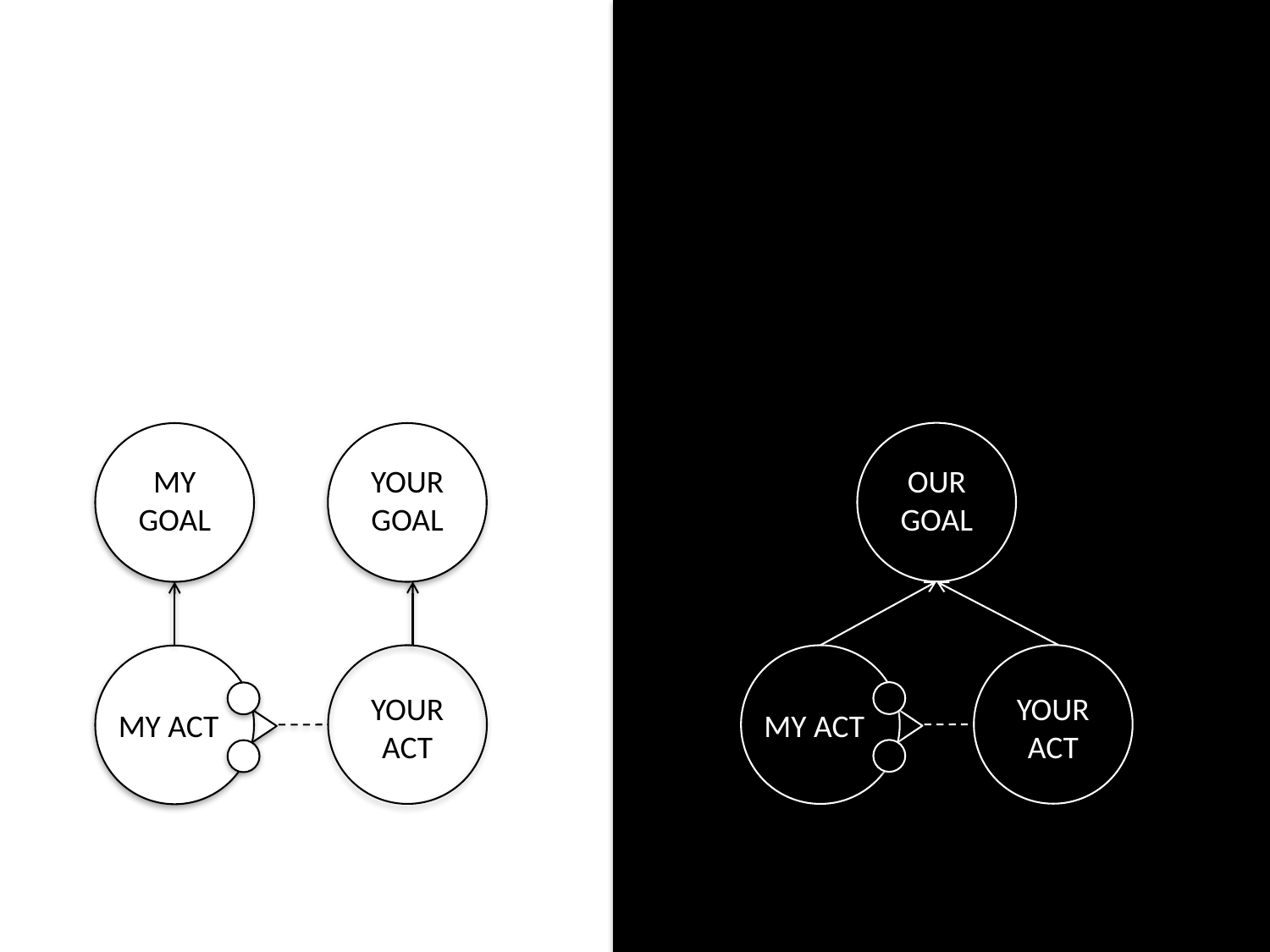

OUR GOAL
MY GOAL
YOUR GOAL

YOUR ACT

YOUR ACT
MY ACT
MY ACT